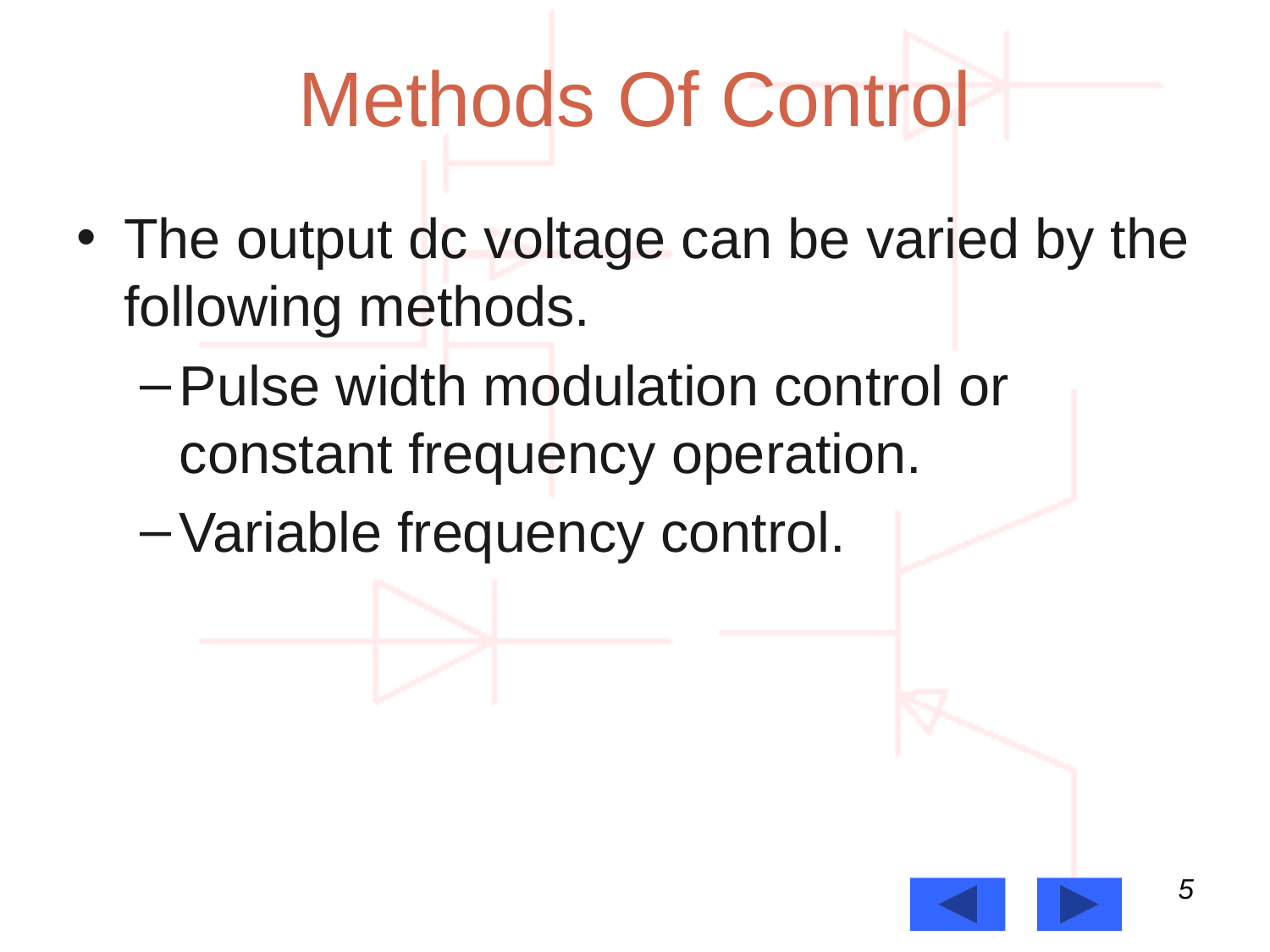

# Methods Of Control

The output dc voltage can be varied by the following methods.
Pulse width modulation control or constant frequency operation.
Variable frequency control.
5